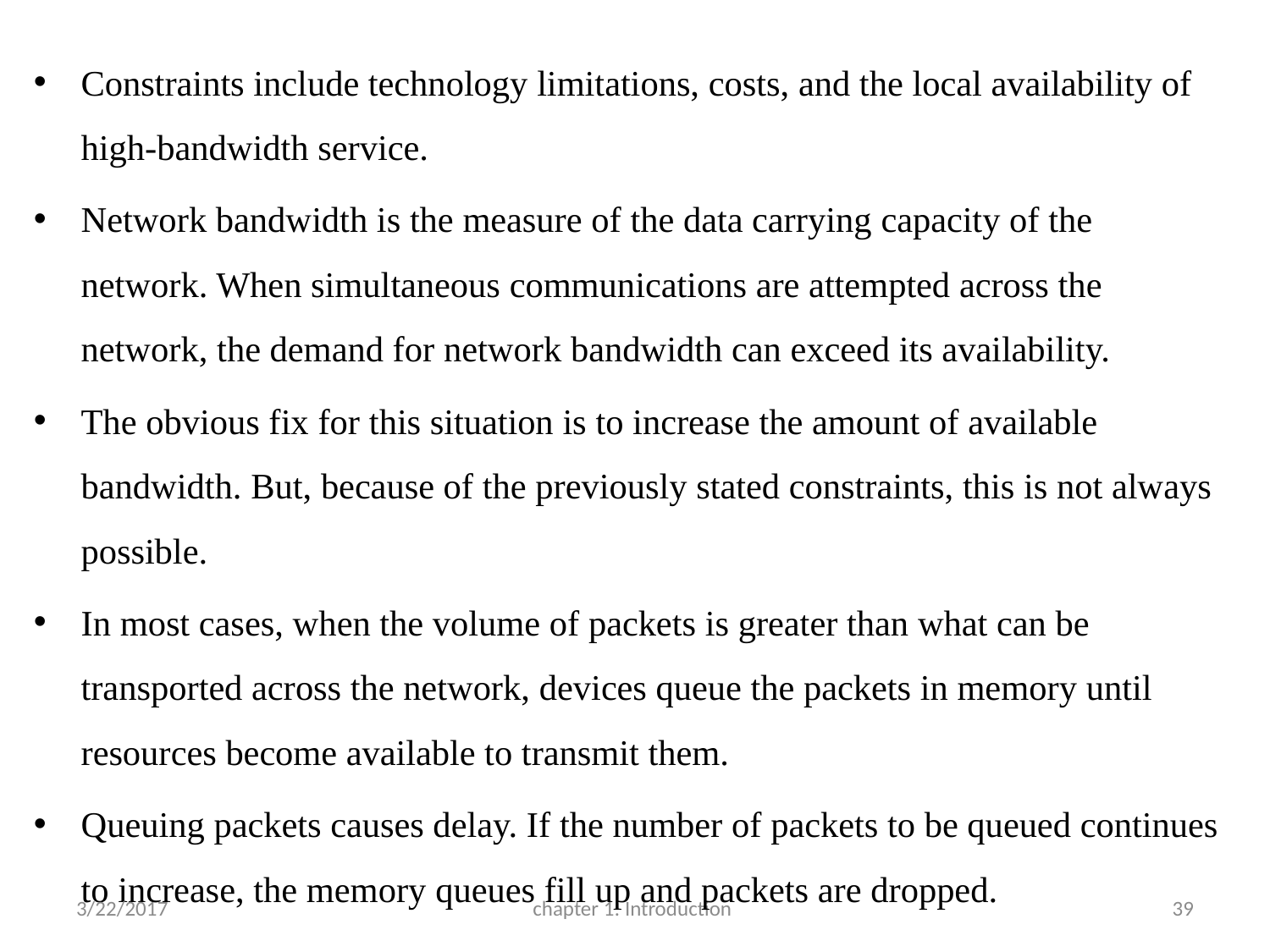

Constraints include technology limitations, costs, and the local availability of high-bandwidth service.
Network bandwidth is the measure of the data carrying capacity of the network. When simultaneous communications are attempted across the network, the demand for network bandwidth can exceed its availability.
The obvious fix for this situation is to increase the amount of available bandwidth. But, because of the previously stated constraints, this is not always possible.
In most cases, when the volume of packets is greater than what can be transported across the network, devices queue the packets in memory until resources become available to transmit them.
Queuing packets causes delay. If the number of packets to be queued continues to increase, the memory queues fill up and packets are dropped.

3/22/2017
chapter 1: Introduction
39